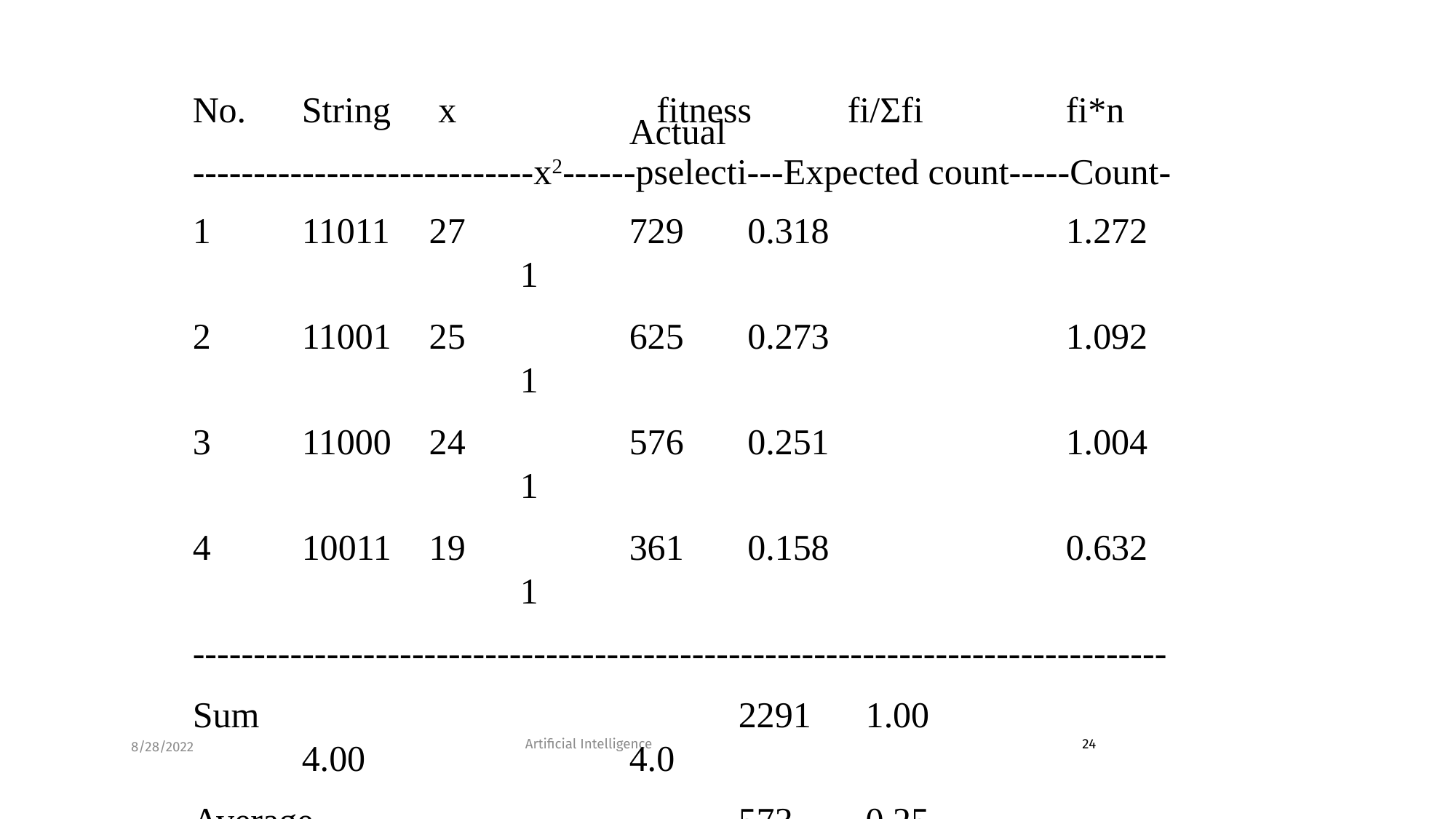

No.	String	   x		   fitness	fi/Σfi		fi*n		 		Actual
----------------------------x2------pselecti---Expected count-----Count-
1	11011	  27		729	 0.318			1.272			1
2	11001	  25		625	 0.273			1.092			1
3	11000	  24		576	 0.251			1.004			1
4	10011	  19		361	 0.158			0.632			1
--------------------------------------------------------------------------------
Sum					2291	  1.00	 		4.00			4.0
Average		 		573	  0.25			1.00			1.0
Max			 		729	  0.318			1.272			1.0
Artificial Intelligence
24
8/28/2022